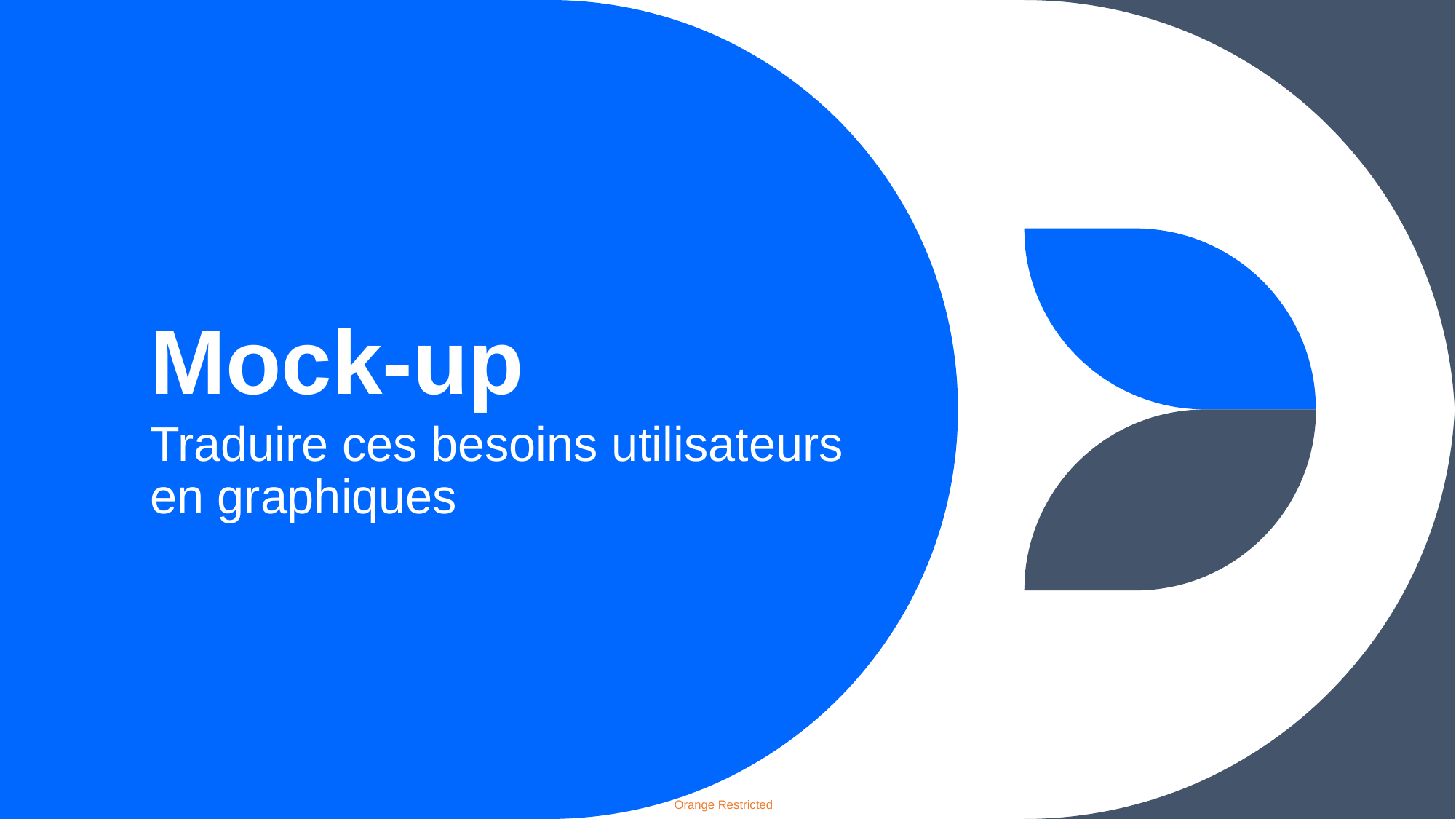

# Mock-up
Traduire ces besoins utilisateurs en graphiques